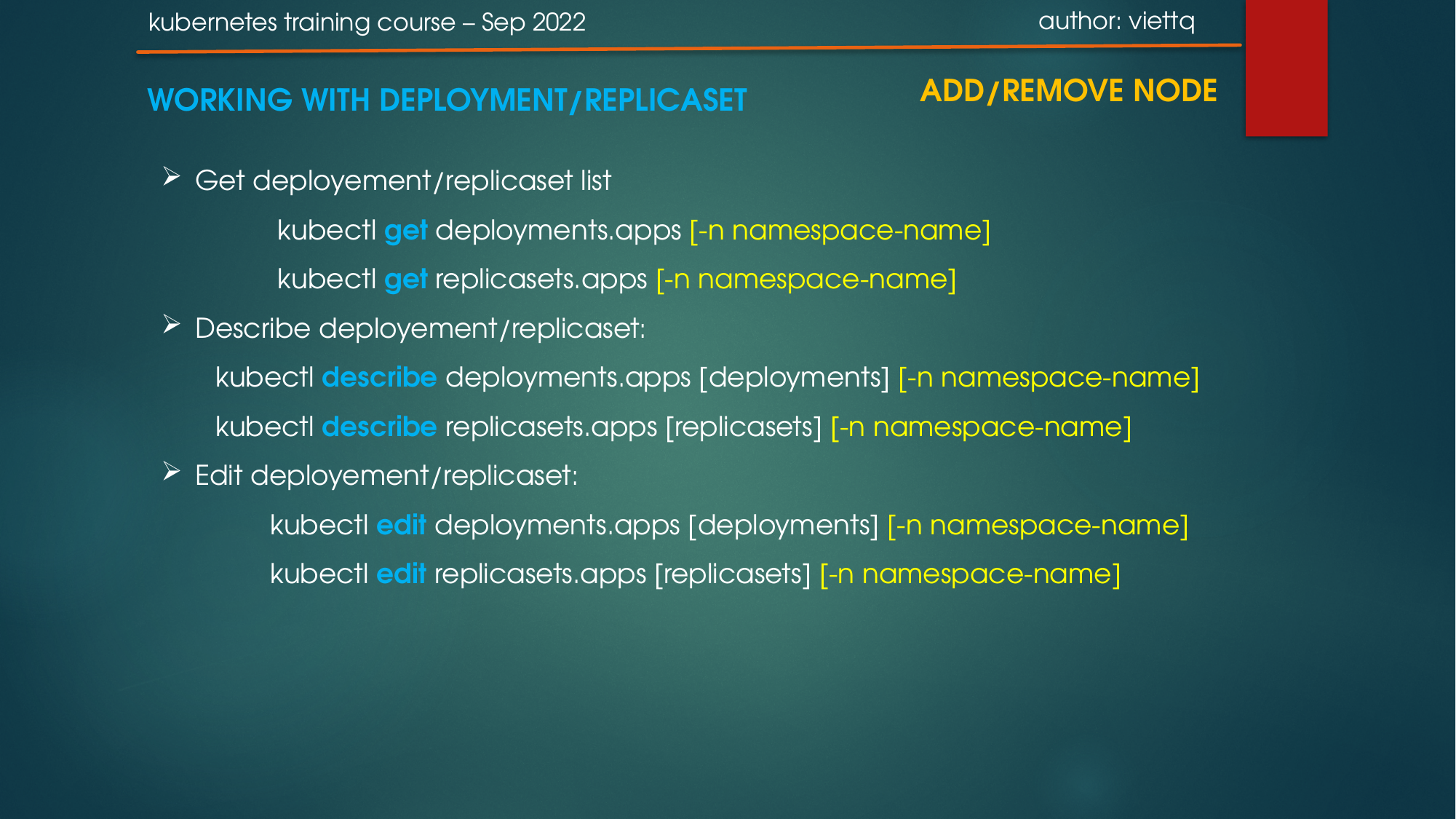

author: viettq
kubernetes training course – Sep 2022
Add/remove node
Working with deployment/replicaset

Get deployement/replicaset list
	 kubectl get deployments.apps [-n namespace-name]
	 kubectl get replicasets.apps [-n namespace-name]
Describe deployement/replicaset:
kubectl describe deployments.apps [deployments] [-n namespace-name]
kubectl describe replicasets.apps [replicasets] [-n namespace-name]
Edit deployement/replicaset:
  	kubectl edit deployments.apps [deployments] [-n namespace-name]
 	kubectl edit replicasets.apps [replicasets] [-n namespace-name]